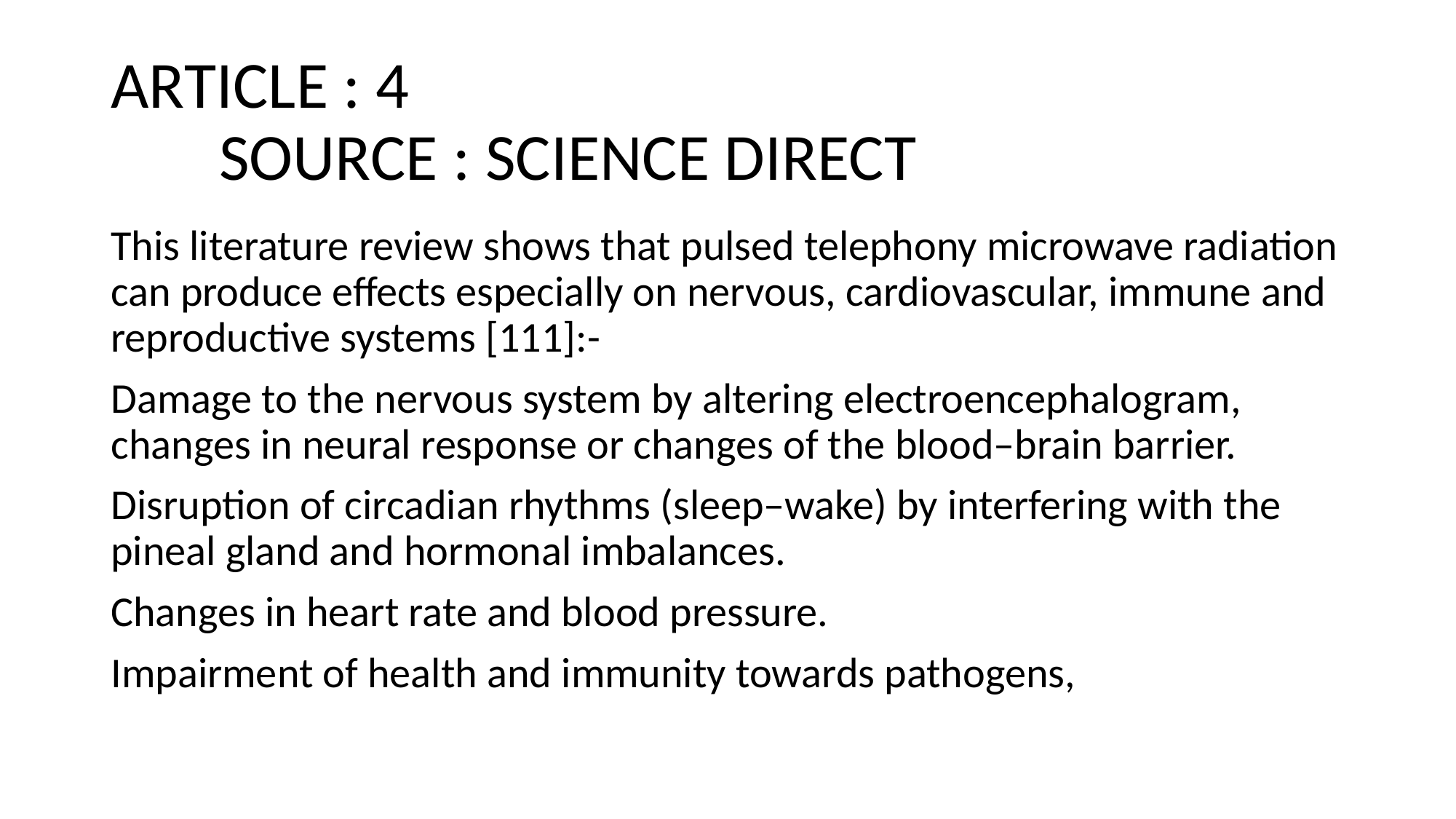

# ARTICLE : 4 SOURCE : SCIENCE DIRECT
This literature review shows that pulsed telephony microwave radiation can produce effects especially on nervous, cardiovascular, immune and reproductive systems [111]:-
Damage to the nervous system by altering electroencephalogram, changes in neural response or changes of the blood–brain barrier.
Disruption of circadian rhythms (sleep–wake) by interfering with the pineal gland and hormonal imbalances.
Changes in heart rate and blood pressure.
Impairment of health and immunity towards pathogens,